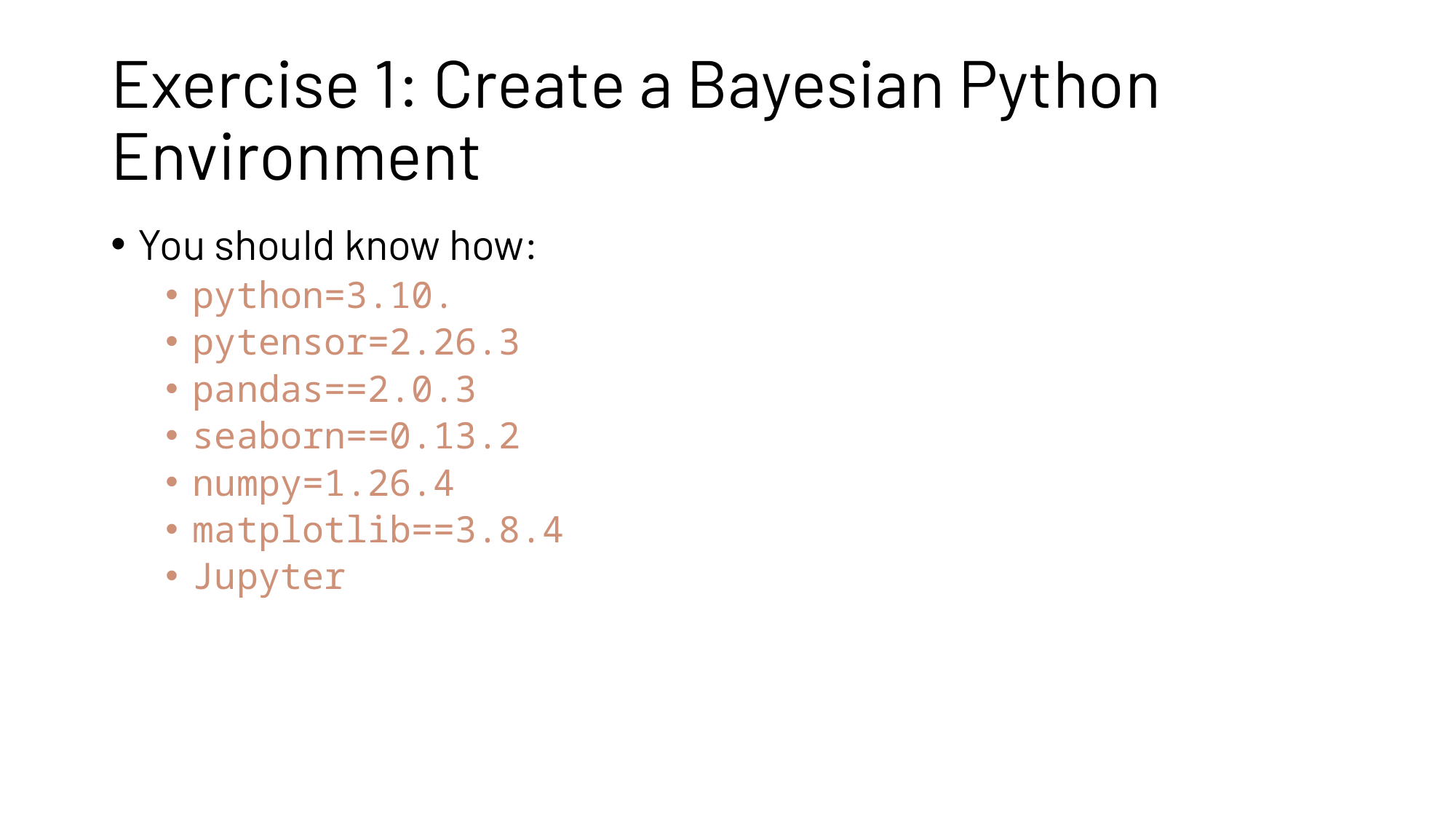

# Exercise 1: Create a Bayesian Python Environment
You should know how:
python=3.10.
pytensor=2.26.3
pandas==2.0.3
seaborn==0.13.2
numpy=1.26.4
matplotlib==3.8.4
Jupyter